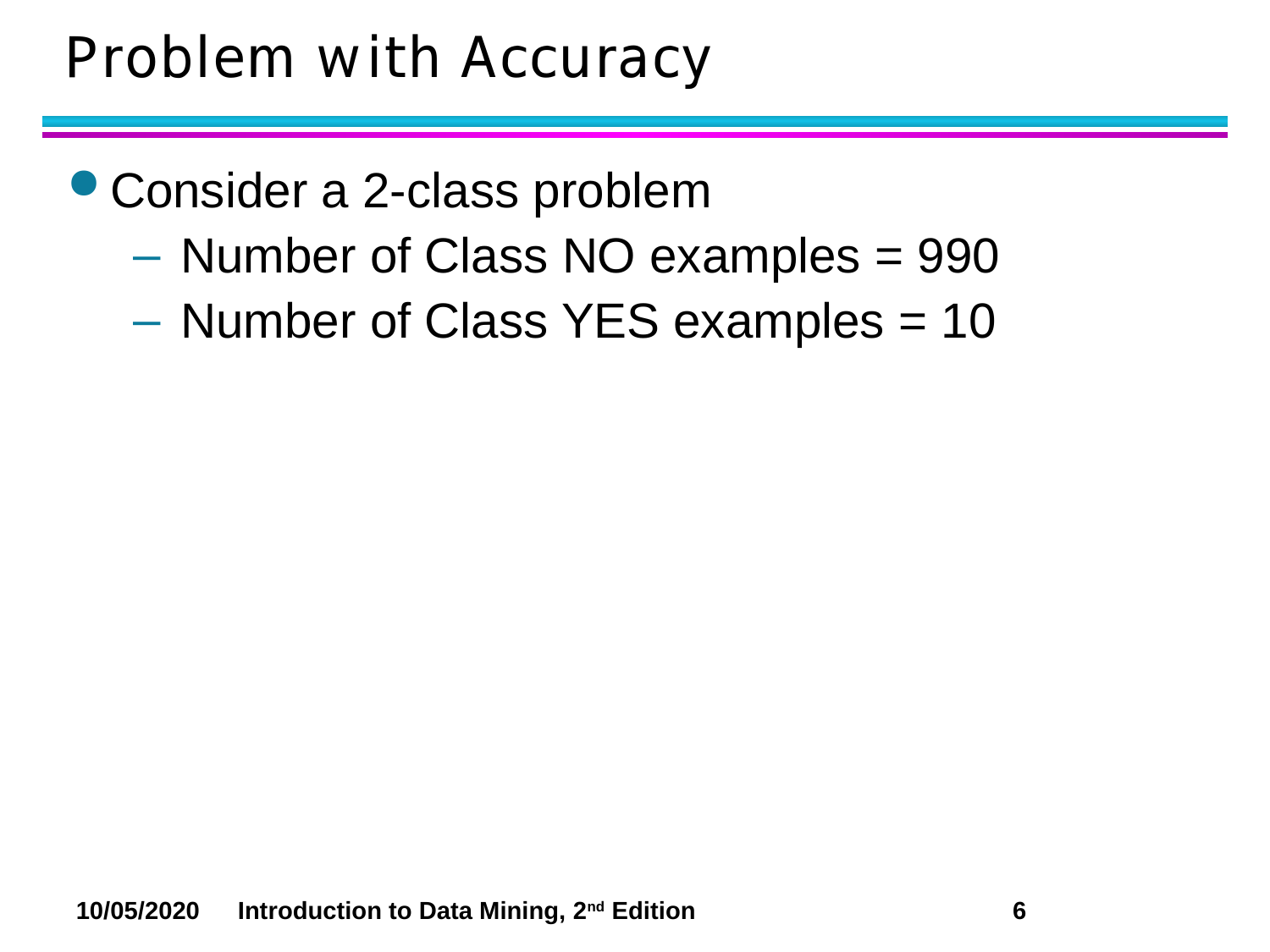

# Problem with Accuracy
Consider a 2-class problem
Number of Class NO examples = 990
Number of Class YES examples = 10